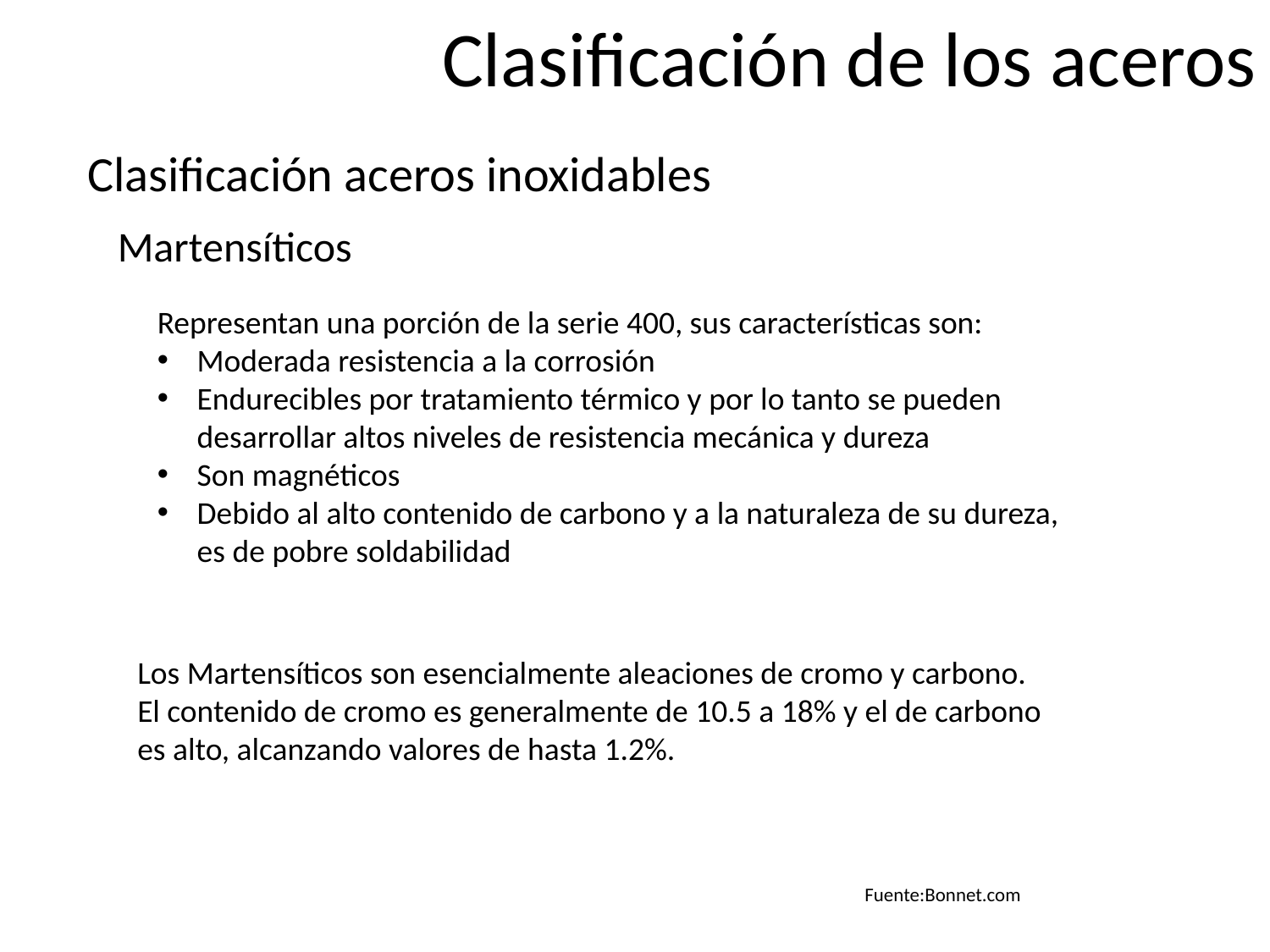

Clasificación de los aceros
Clasificación aceros inoxidables
Martensíticos
Representan una porción de la serie 400, sus características son:
Moderada resistencia a la corrosión
Endurecibles por tratamiento térmico y por lo tanto se pueden desarrollar altos niveles de resistencia mecánica y dureza
Son magnéticos
Debido al alto contenido de carbono y a la naturaleza de su dureza, es de pobre soldabilidad
Los Martensíticos son esencialmente aleaciones de cromo y carbono. El contenido de cromo es generalmente de 10.5 a 18% y el de carbono es alto, alcanzando valores de hasta 1.2%.
Fuente:Bonnet.com